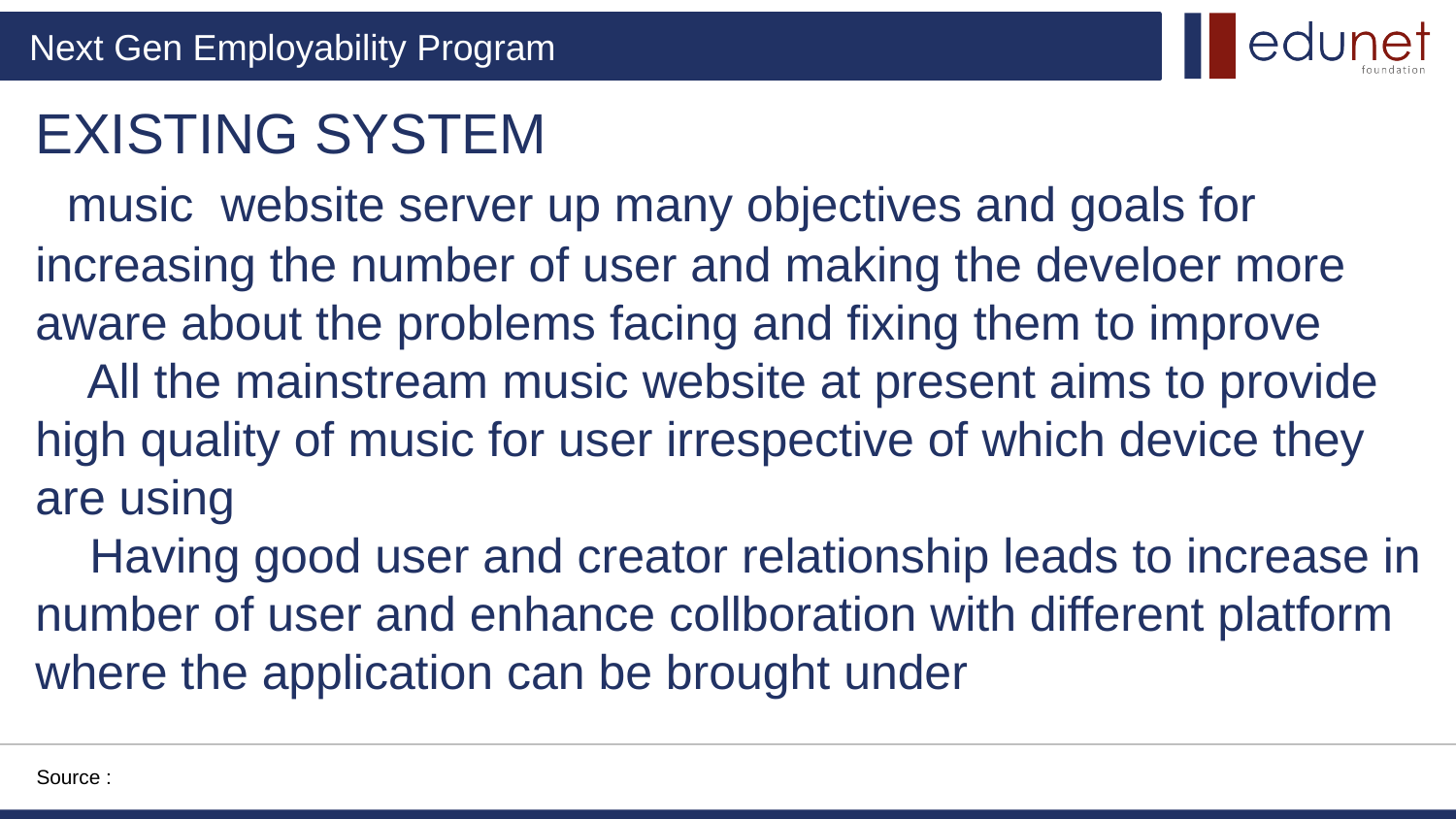

EXISTING SYSTEM
  music  website server up many objectives and goals for increasing the number of user and making the develoer more aware about the problems facing and fixing them to improve
    All the mainstream music website at present aims to provide high quality of music for user irrespective of which device they are using
    Having good user and creator relationship leads to increase in number of user and enhance collboration with different platform where the application can be brought under
Source :